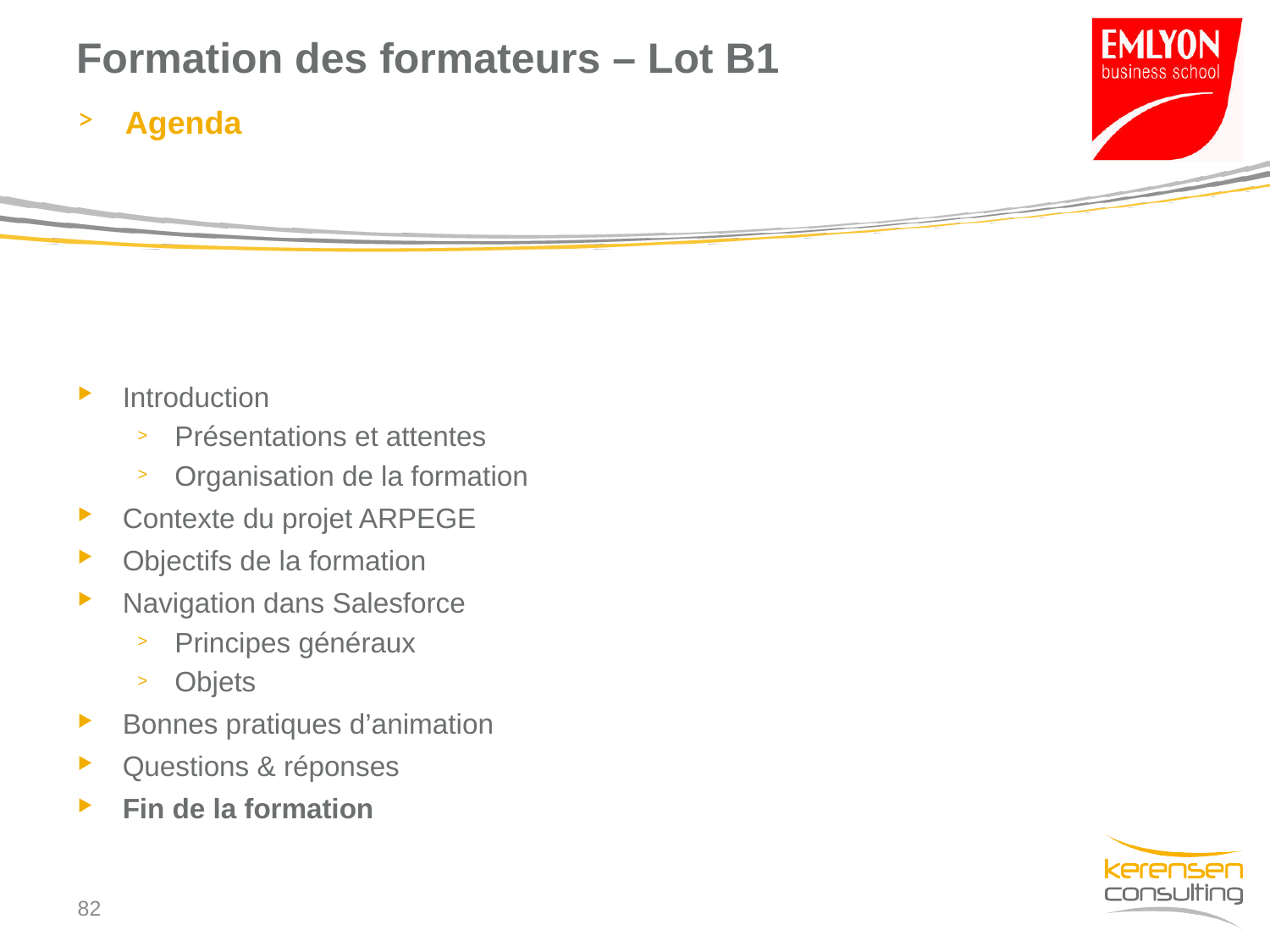

# Formation des formateurs – Lot B1
Agenda

Introduction
Présentations et attentes
Organisation de la formation
Contexte du projet ARPEGE
Objectifs de la formation
Navigation dans Salesforce
Principes généraux
Objets
Bonnes pratiques d’animation
Questions & réponses
Fin de la formation

82